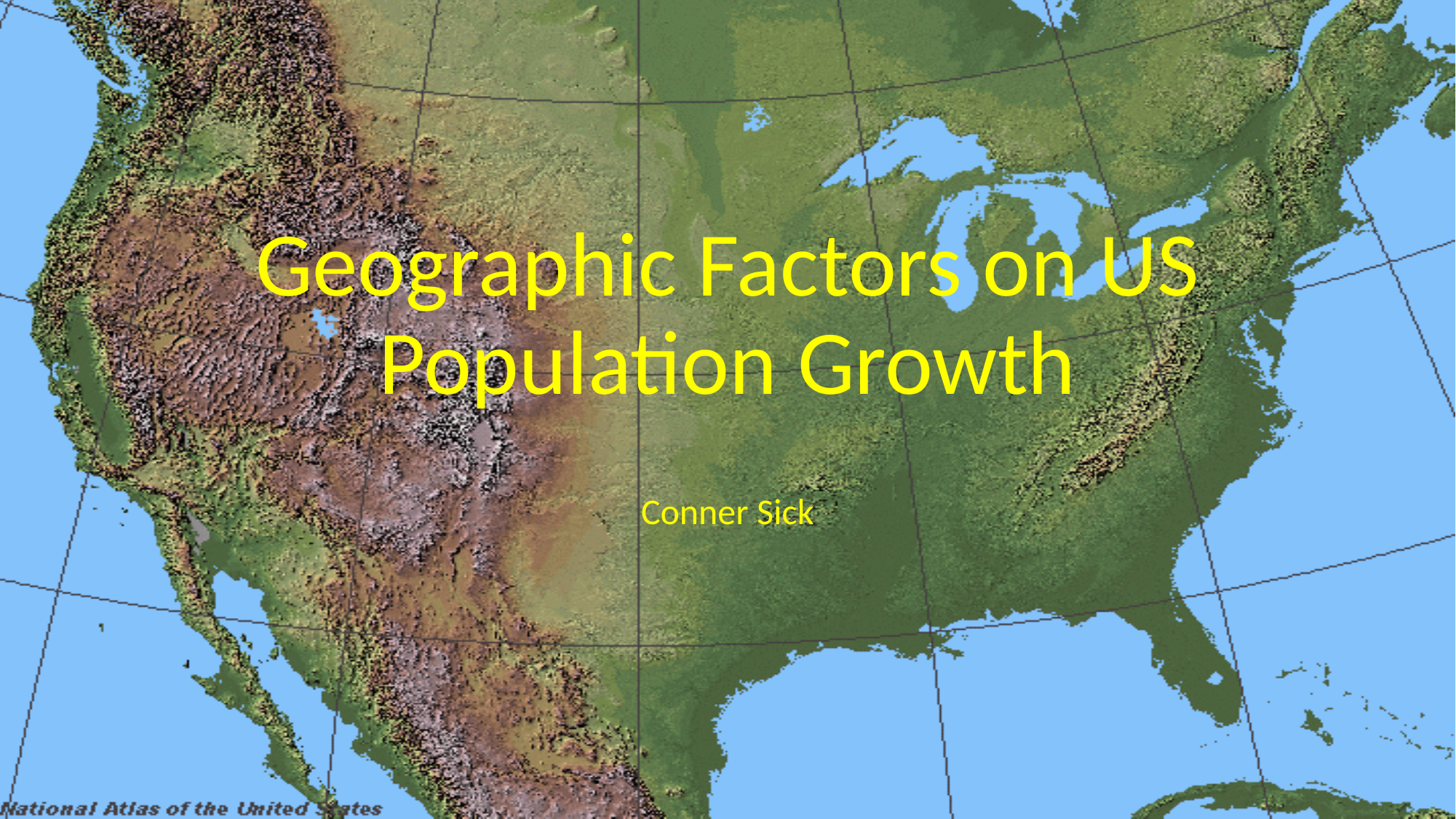

# Geographic Factors on US Population Growth
Conner Sick